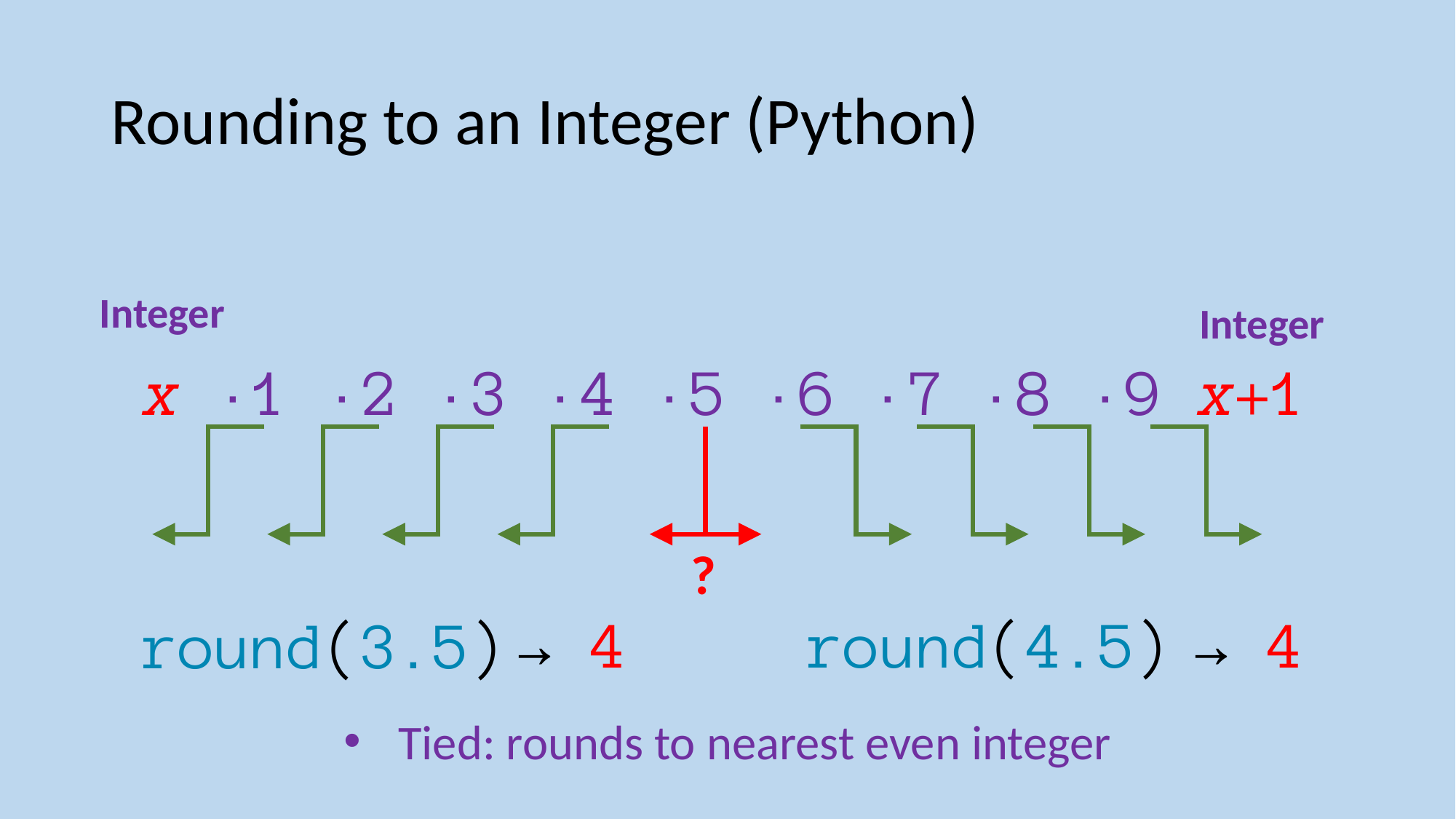

# Rounding to an Integer (Python)
Integer
Integer
x ·1 ·2 ·3 ·4 ·5 ·6 ·7 ·8 ·9 x+1
?
→ 4
→ 4
round(4.5)
round(3.5)
Tied: rounds to nearest even integer